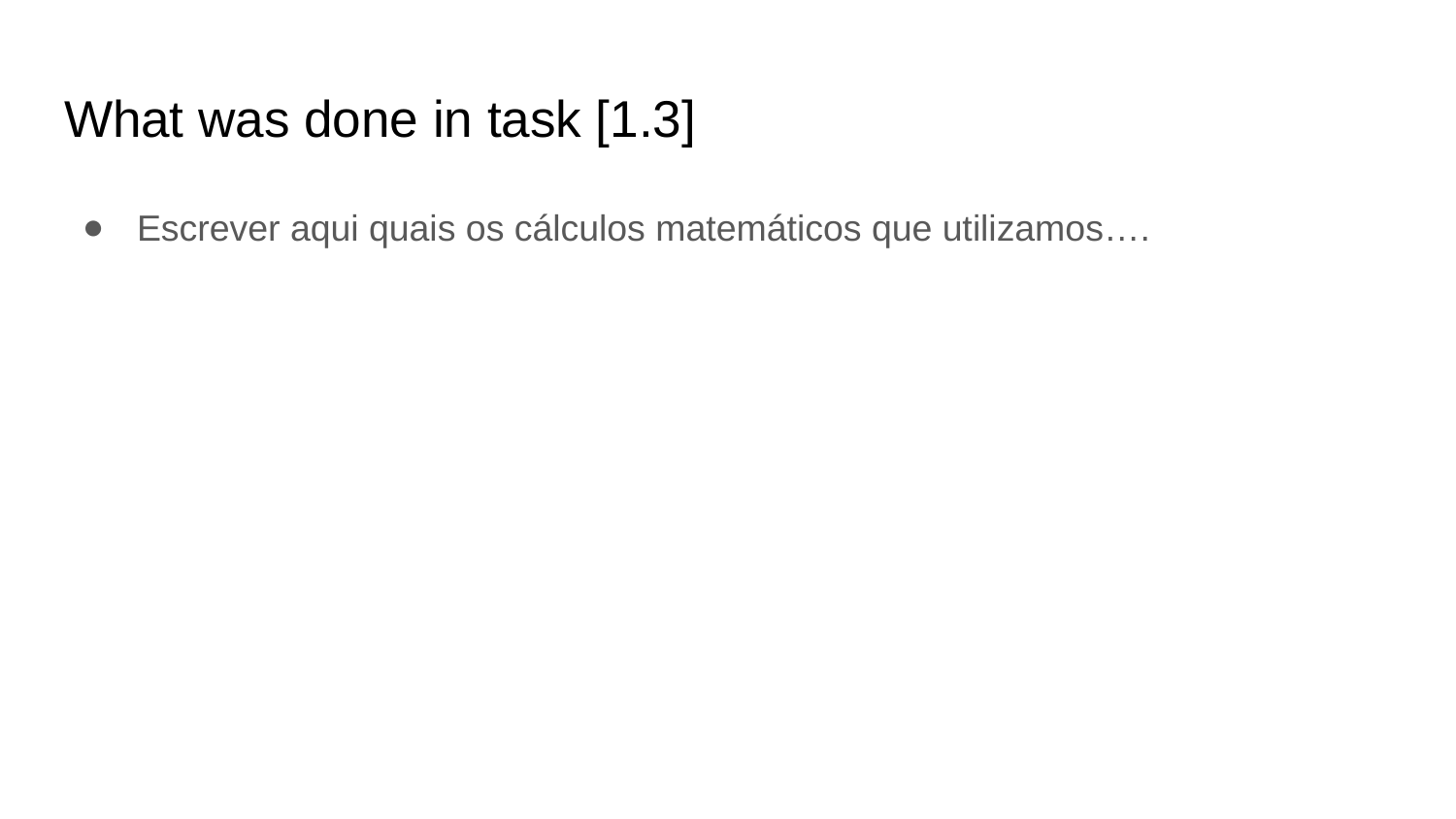

# What was done in task [1.3]
Escrever aqui quais os cálculos matemáticos que utilizamos….